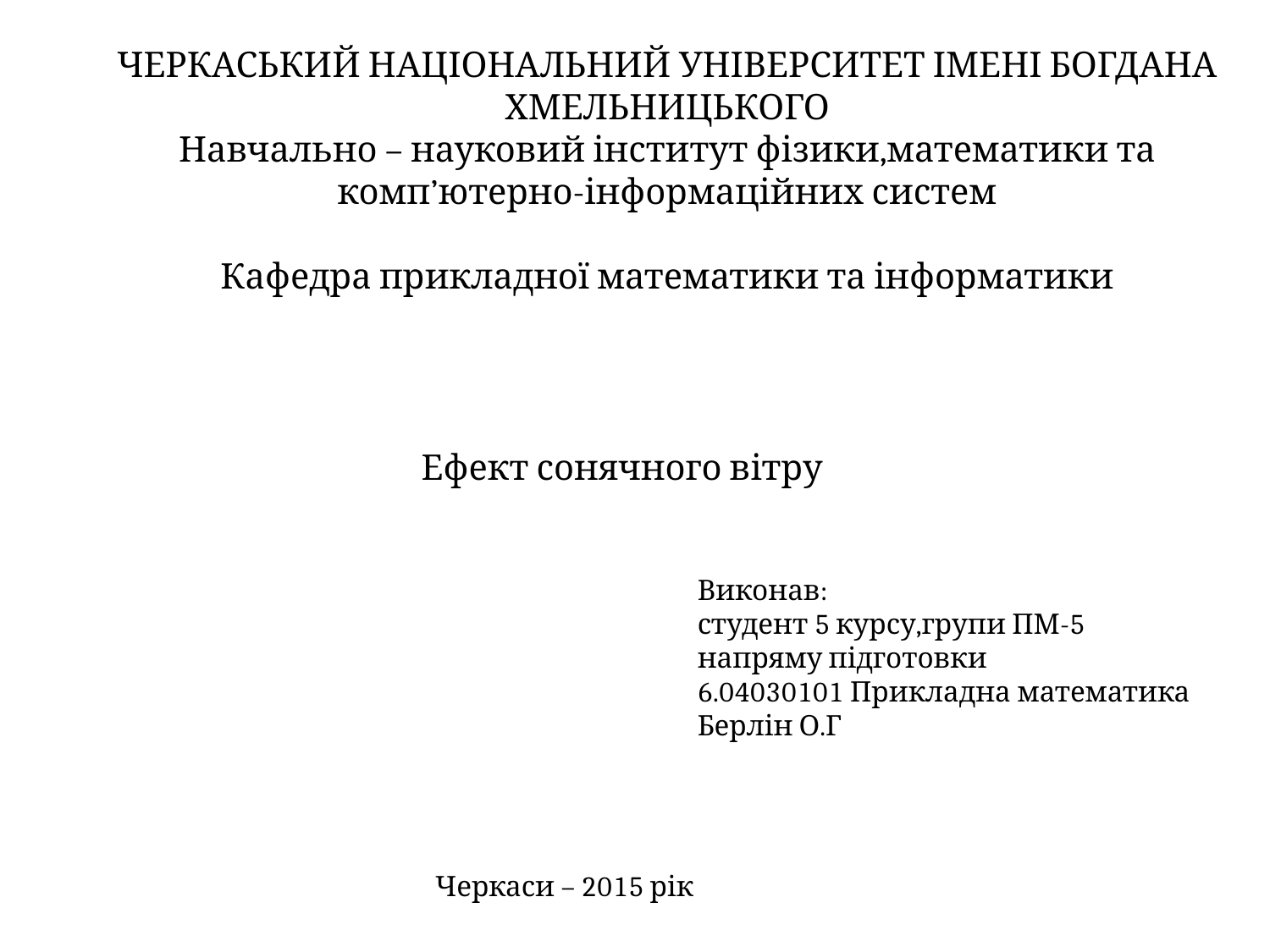

ЧЕРКАСЬКИЙ НАЦІОНАЛЬНИЙ УНІВЕРСИТЕТ ІМЕНІ БОГДАНА ХМЕЛЬНИЦЬКОГО
Навчально – науковий інститут фізики,математики та
комп’ютерно-інформаційних систем

Кафедра прикладної математики та інформатики

Ефект сонячного вітру
Виконав:
студент 5 курсу,групи ПМ-5
напряму підготовки
6.04030101 Прикладна математика
Берлін О.Г

Черкаси – 2015 рік